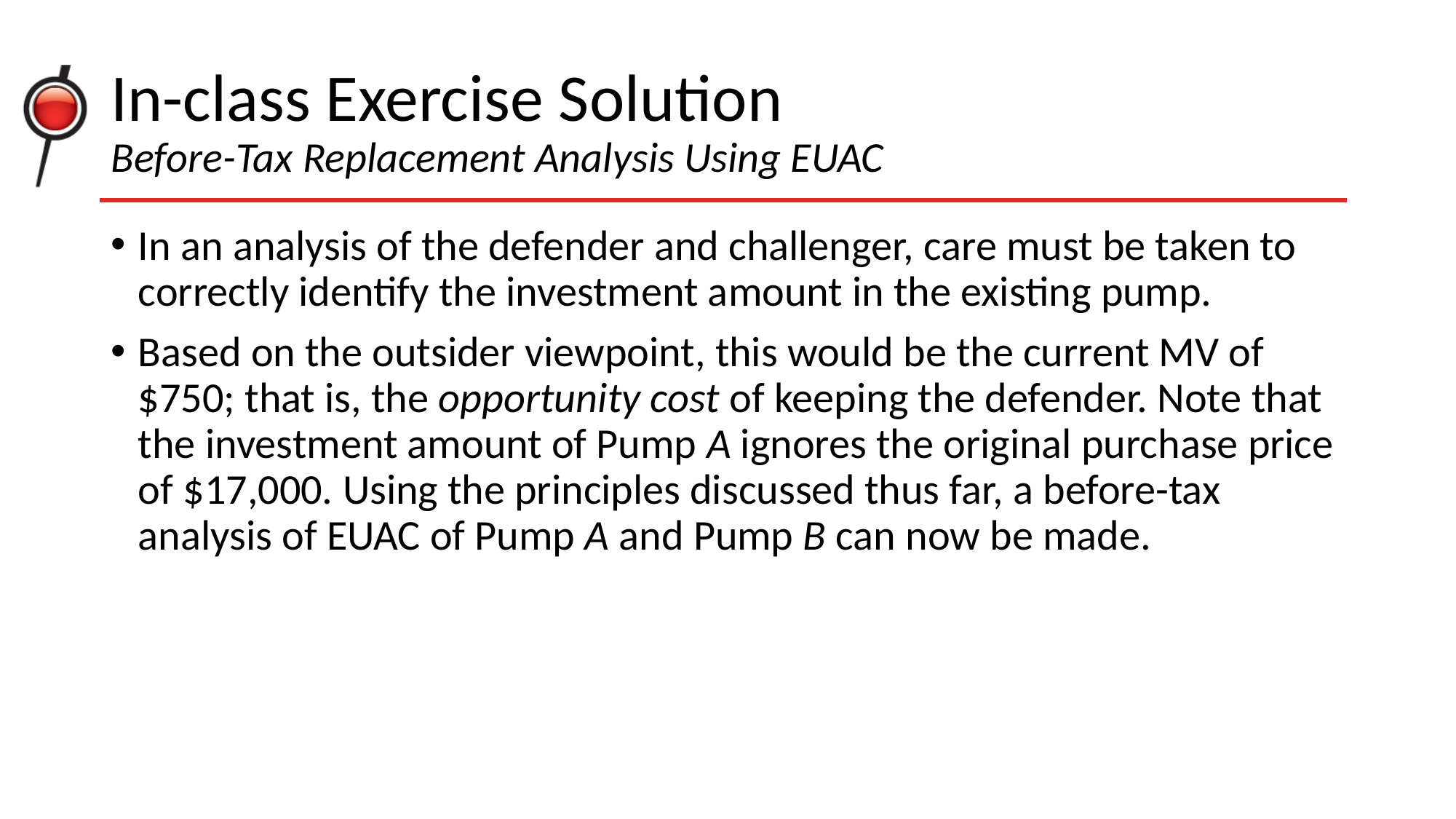

# In-class Exercise Solution Before-Tax Replacement Analysis Using EUAC
In an analysis of the defender and challenger, care must be taken to correctly identify the investment amount in the existing pump.
Based on the outsider viewpoint, this would be the current MV of $750; that is, the opportunity cost of keeping the defender. Note that the investment amount of Pump A ignores the original purchase price of $17,000. Using the principles discussed thus far, a before-tax analysis of EUAC of Pump A and Pump B can now be made.